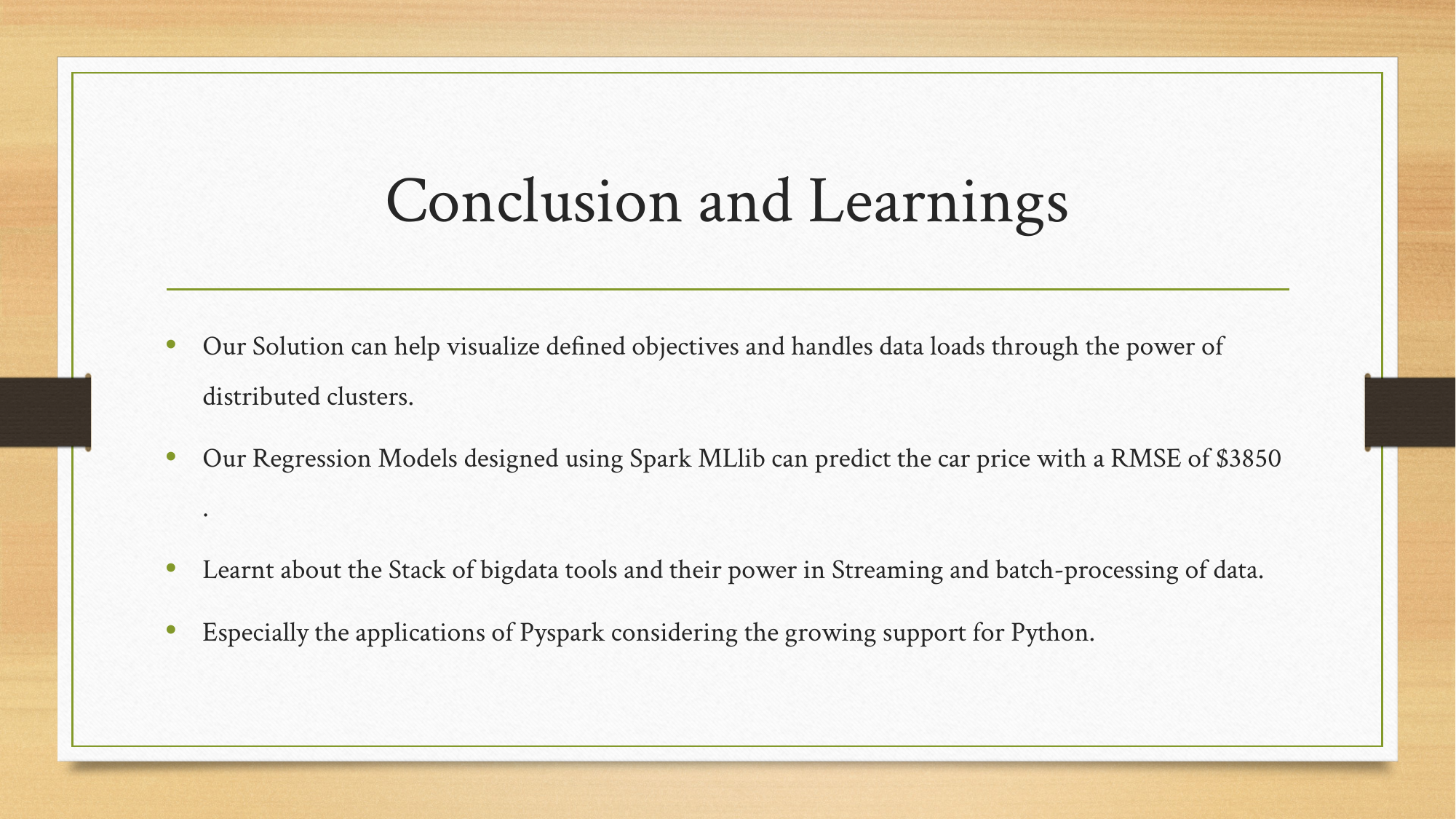

# Conclusion and Learnings
Our Solution can help visualize defined objectives and handles data loads through the power of distributed clusters.
Our Regression Models designed using Spark MLlib can predict the car price with a RMSE of $3850 .
Learnt about the Stack of bigdata tools and their power in Streaming and batch-processing of data.
Especially the applications of Pyspark considering the growing support for Python.